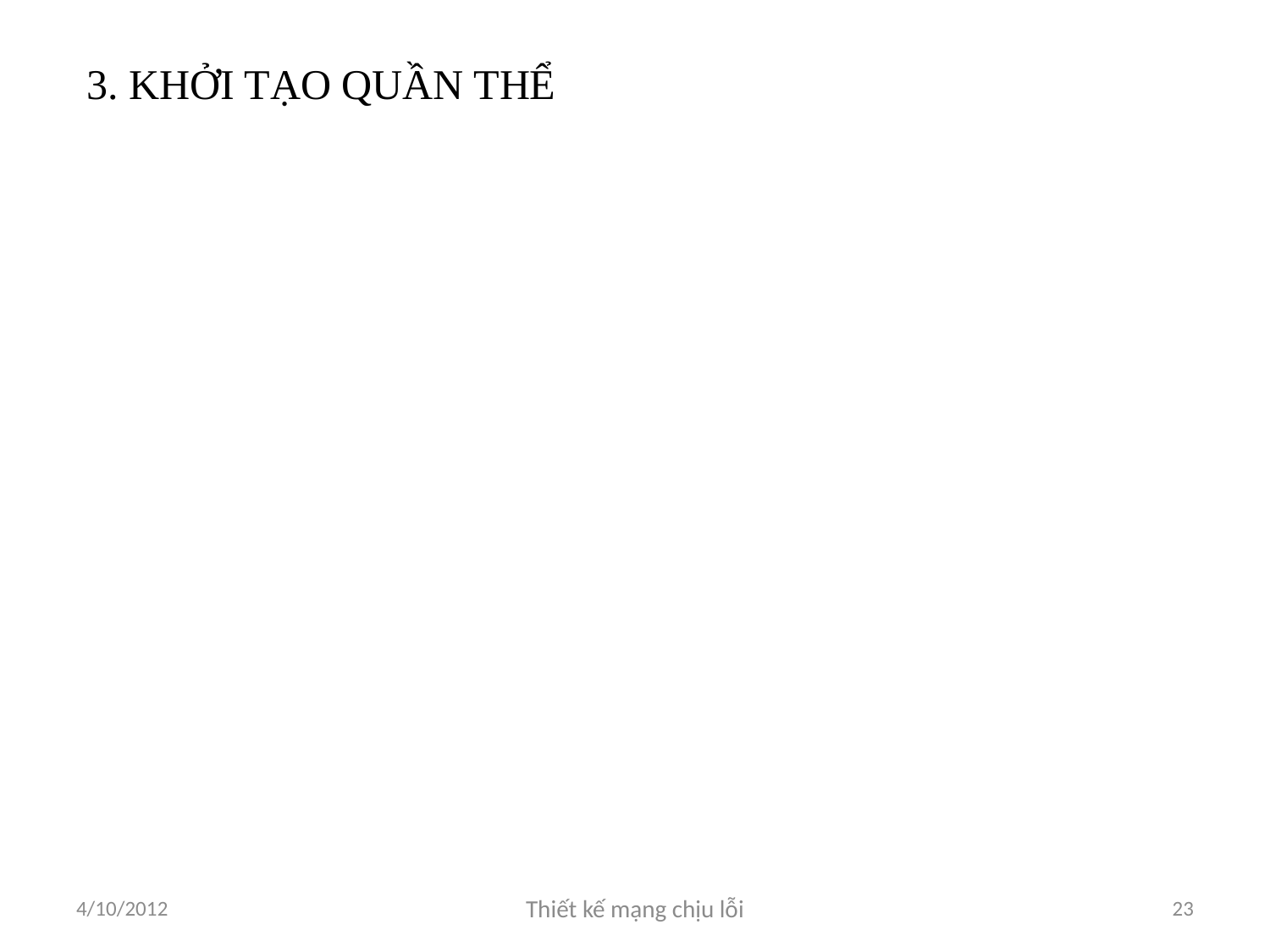

# 3. KHỞI TẠO QUẦN THỂ

4/10/2012
Thiết kế mạng chịu lỗi
23